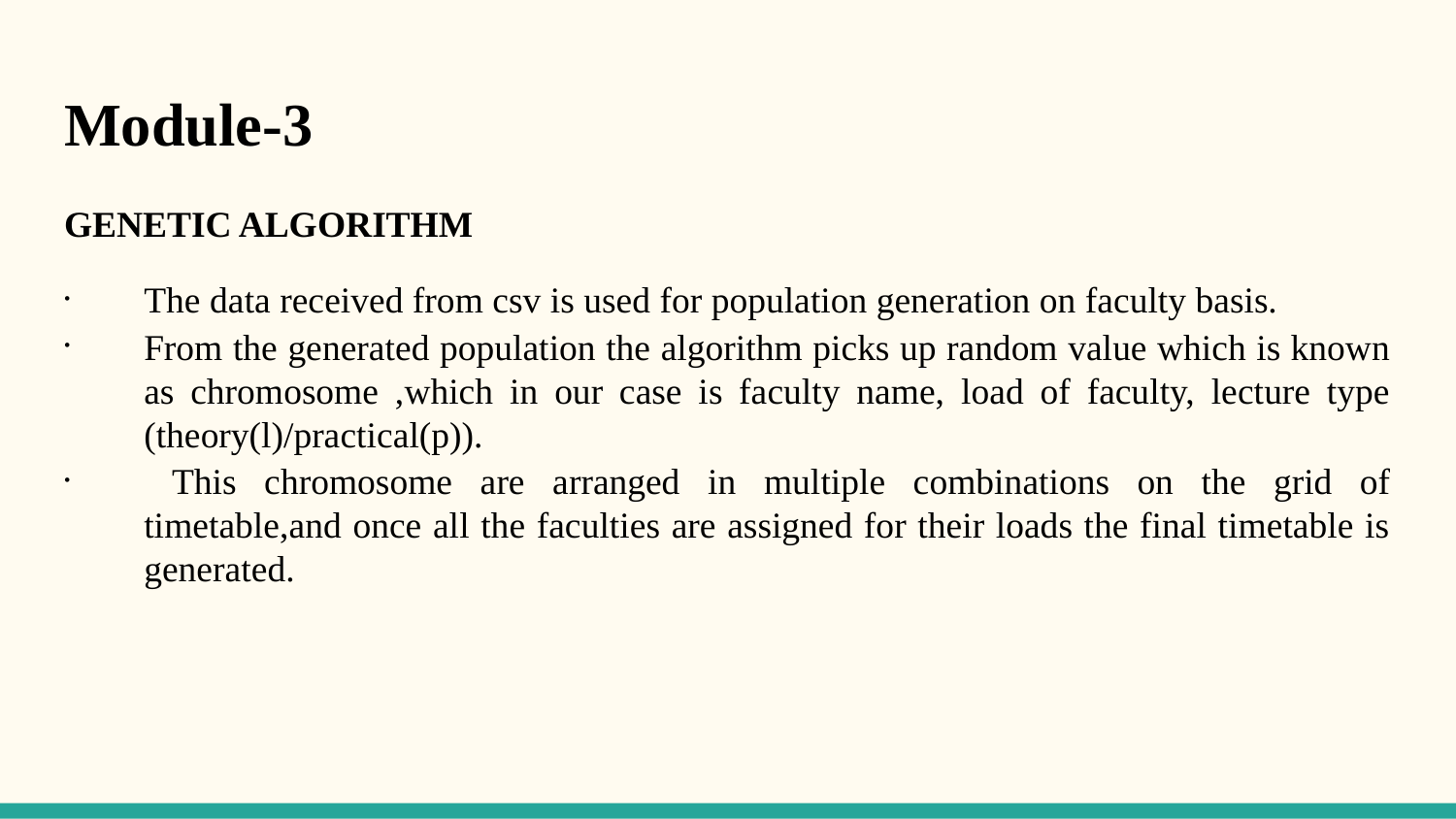

# Module-3
GENETIC ALGORITHM
The data received from csv is used for population generation on faculty basis.
From the generated population the algorithm picks up random value which is known as chromosome ,which in our case is faculty name, load of faculty, lecture type (theory(l)/practical(p)).
 This chromosome are arranged in multiple combinations on the grid of timetable,and once all the faculties are assigned for their loads the final timetable is generated.